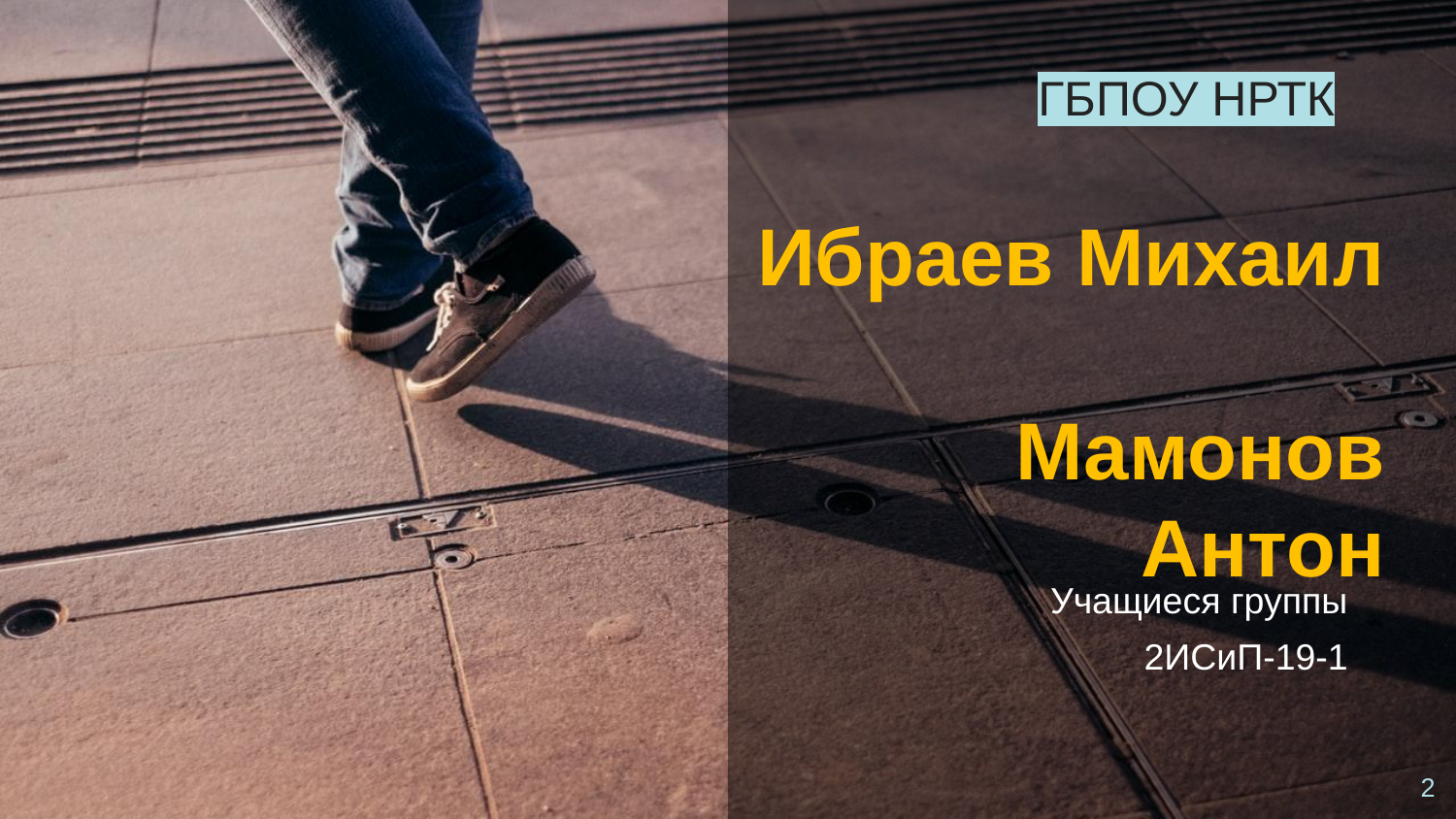

ГБПОУ НРТК
Ибраев Михаил

Мамонов Антон
Учащиеся группы
2ИСиП-19-1
2